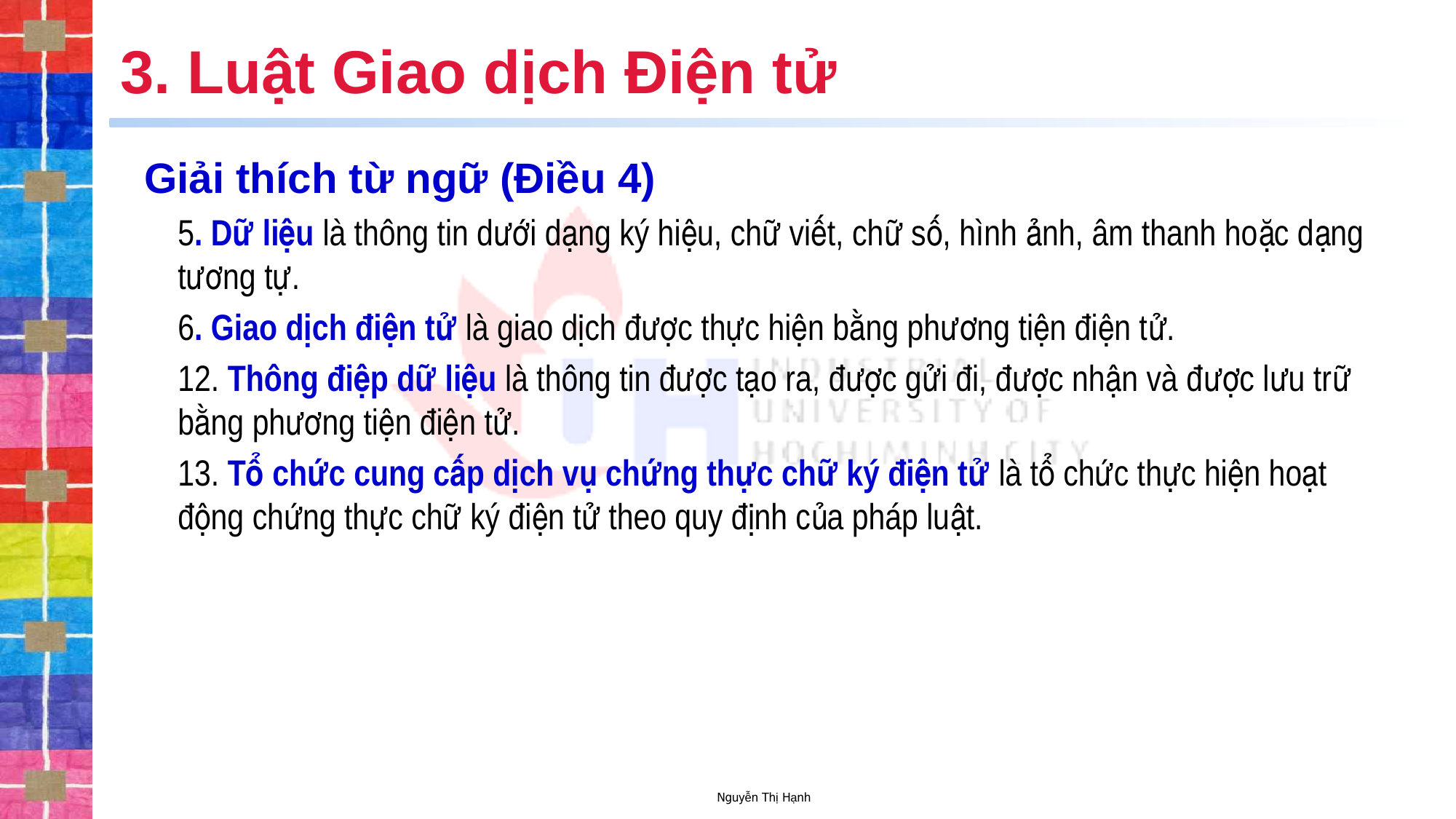

# 3. Luật Giao dịch Điện tử
Giải thích từ ngữ (Điều 4)
5. Dữ liệu là thông tin dưới dạng ký hiệu, chữ viết, chữ số, hình ảnh, âm thanh hoặc dạng tương tự.
6. Giao dịch điện tử là giao dịch được thực hiện bằng phương tiện điện tử.
12. Thông điệp dữ liệu là thông tin được tạo ra, được gửi đi, được nhận và được lưu trữ bằng phương tiện điện tử.
13. Tổ chức cung cấp dịch vụ chứng thực chữ ký điện tử là tổ chức thực hiện hoạt động chứng thực chữ ký điện tử theo quy định của pháp luật.

Nguyễn Thị Hạnh